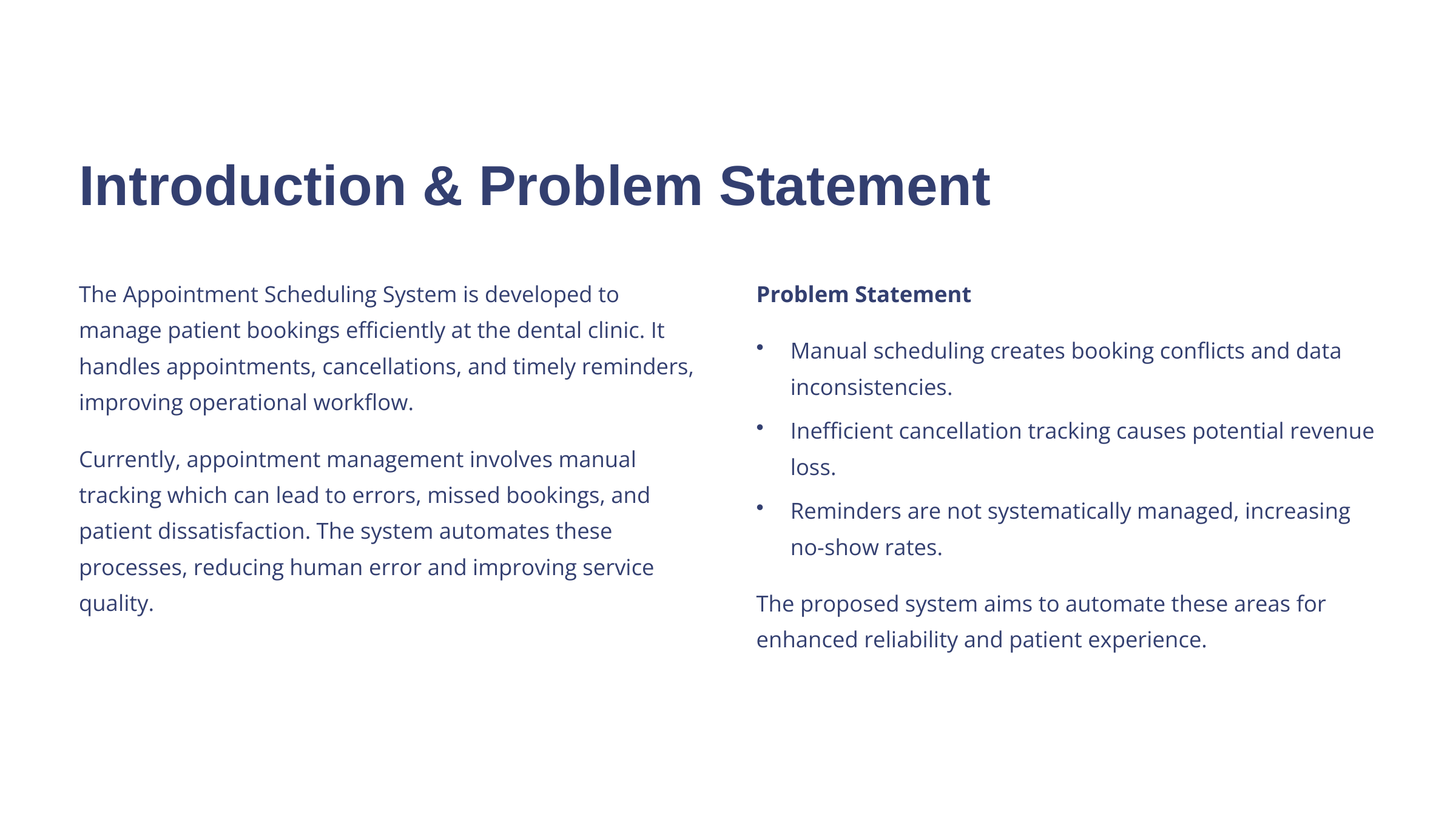

Introduction & Problem Statement
The Appointment Scheduling System is developed to manage patient bookings efficiently at the dental clinic. It handles appointments, cancellations, and timely reminders, improving operational workflow.
Problem Statement
Manual scheduling creates booking conflicts and data inconsistencies.
Inefficient cancellation tracking causes potential revenue loss.
Currently, appointment management involves manual tracking which can lead to errors, missed bookings, and patient dissatisfaction. The system automates these processes, reducing human error and improving service quality.
Reminders are not systematically managed, increasing no-show rates.
The proposed system aims to automate these areas for enhanced reliability and patient experience.